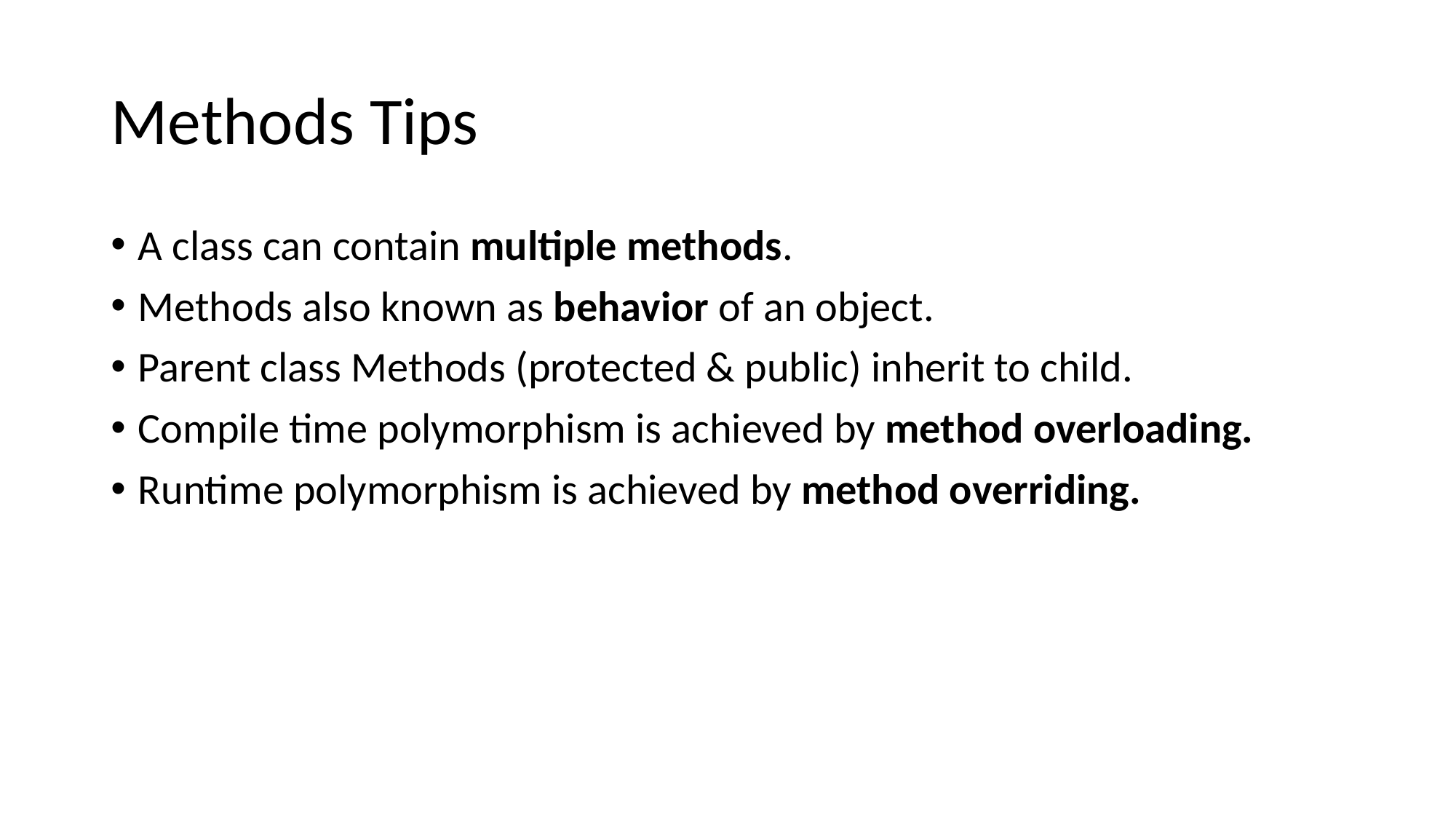

# Methods Tips
A class can contain multiple methods.
Methods also known as behavior of an object.
Parent class Methods (protected & public) inherit to child.
Compile time polymorphism is achieved by method overloading.
Runtime polymorphism is achieved by method overriding.